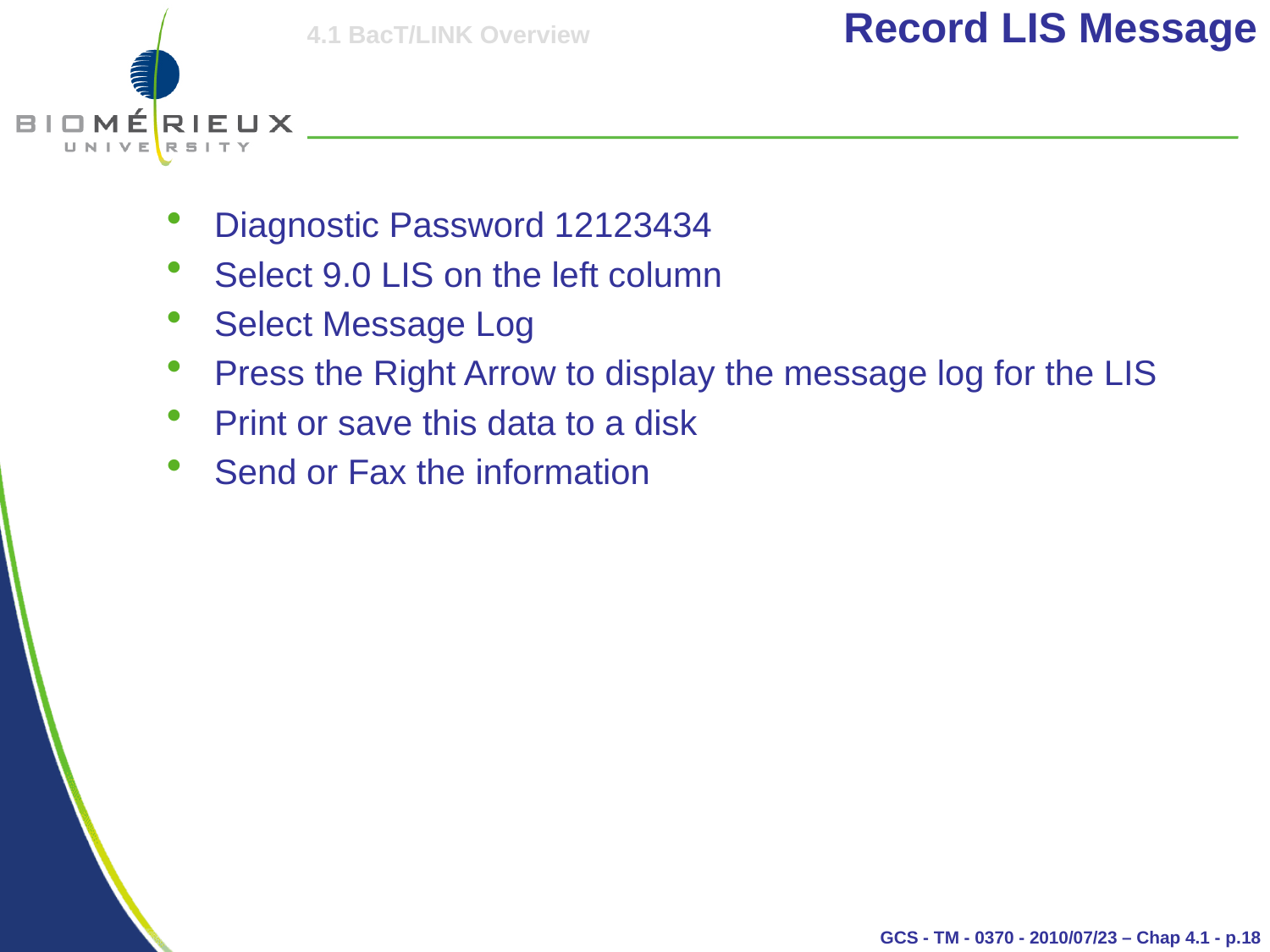

Record LIS Message
Diagnostic Password 12123434
Select 9.0 LIS on the left column
Select Message Log
Press the Right Arrow to display the message log for the LIS
Print or save this data to a disk
Send or Fax the information